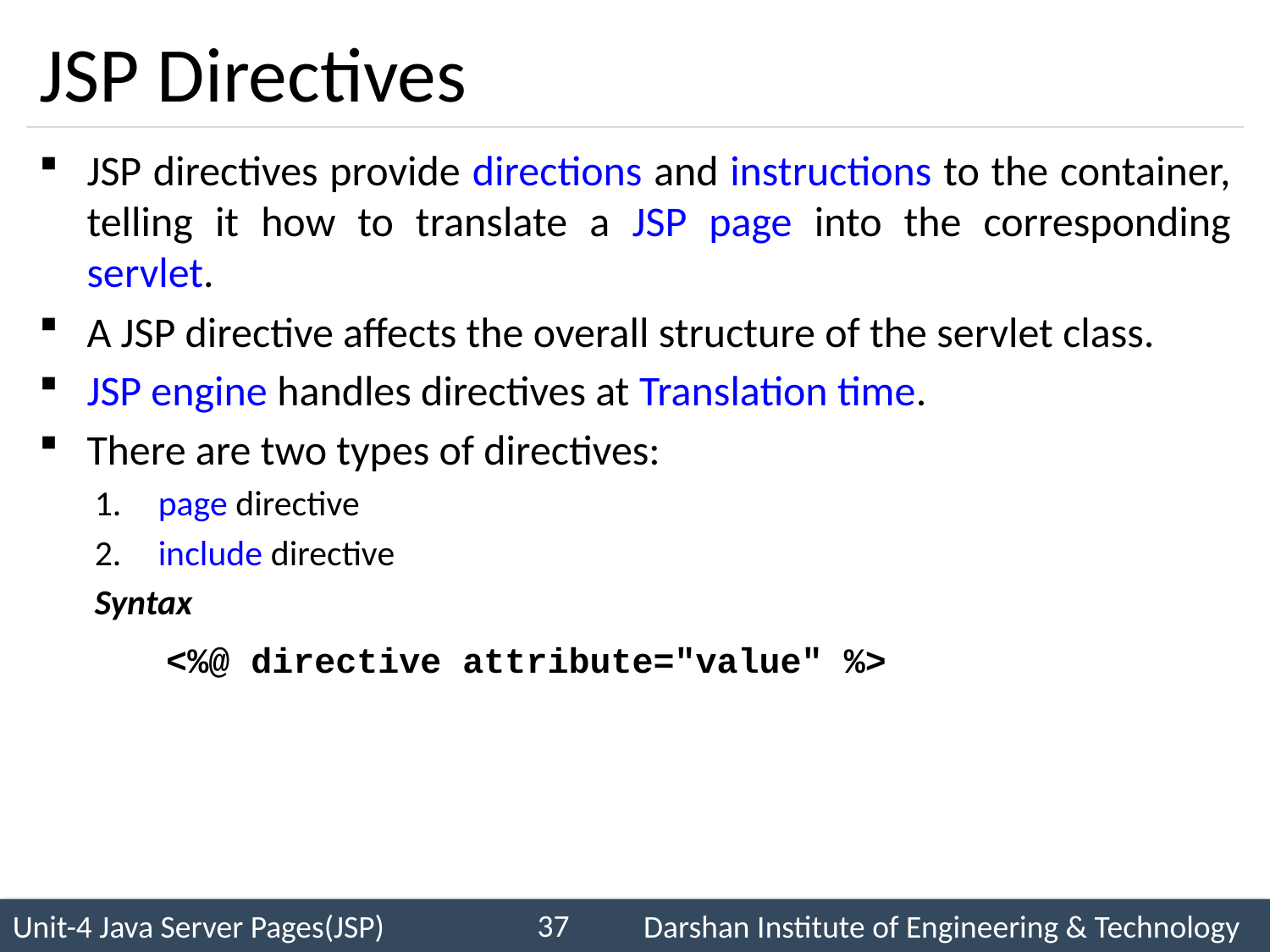

# JSP Directives
JSP directives provide directions and instructions to the container, telling it how to translate a JSP page into the corresponding servlet.
A JSP directive affects the overall structure of the servlet class.
JSP engine handles directives at Translation time.
There are two types of directives:
page directive
include directive
Syntax
	<%@ directive attribute="value" %>

37